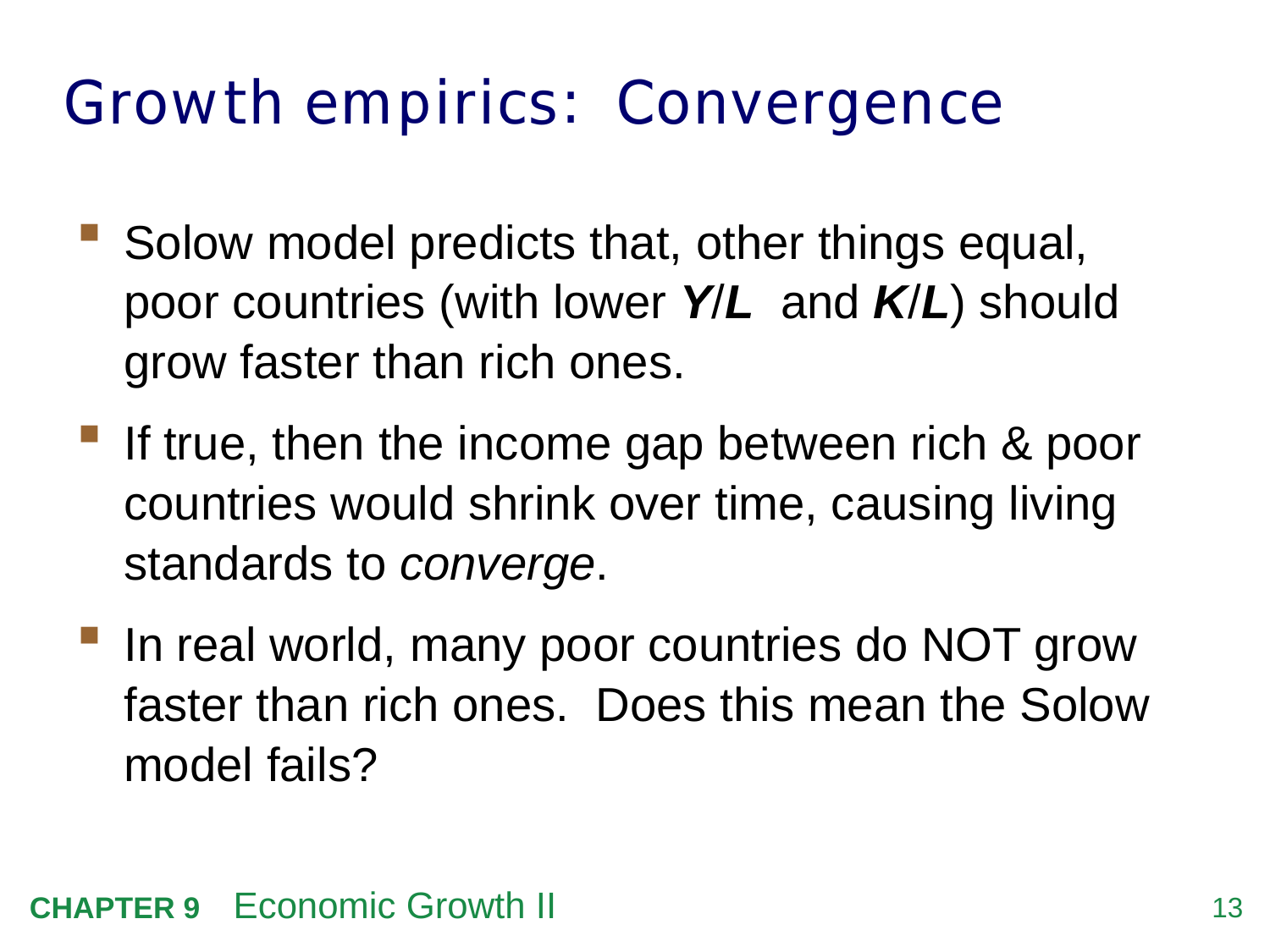

# Growth empirics:  Convergence
Solow model predicts that, other things equal, poor countries (with lower Y/L  and K/L) should grow faster than rich ones.
If true, then the income gap between rich & poor countries would shrink over time, causing living standards to converge.
In real world, many poor countries do NOT grow faster than rich ones.  Does this mean the Solow model fails?